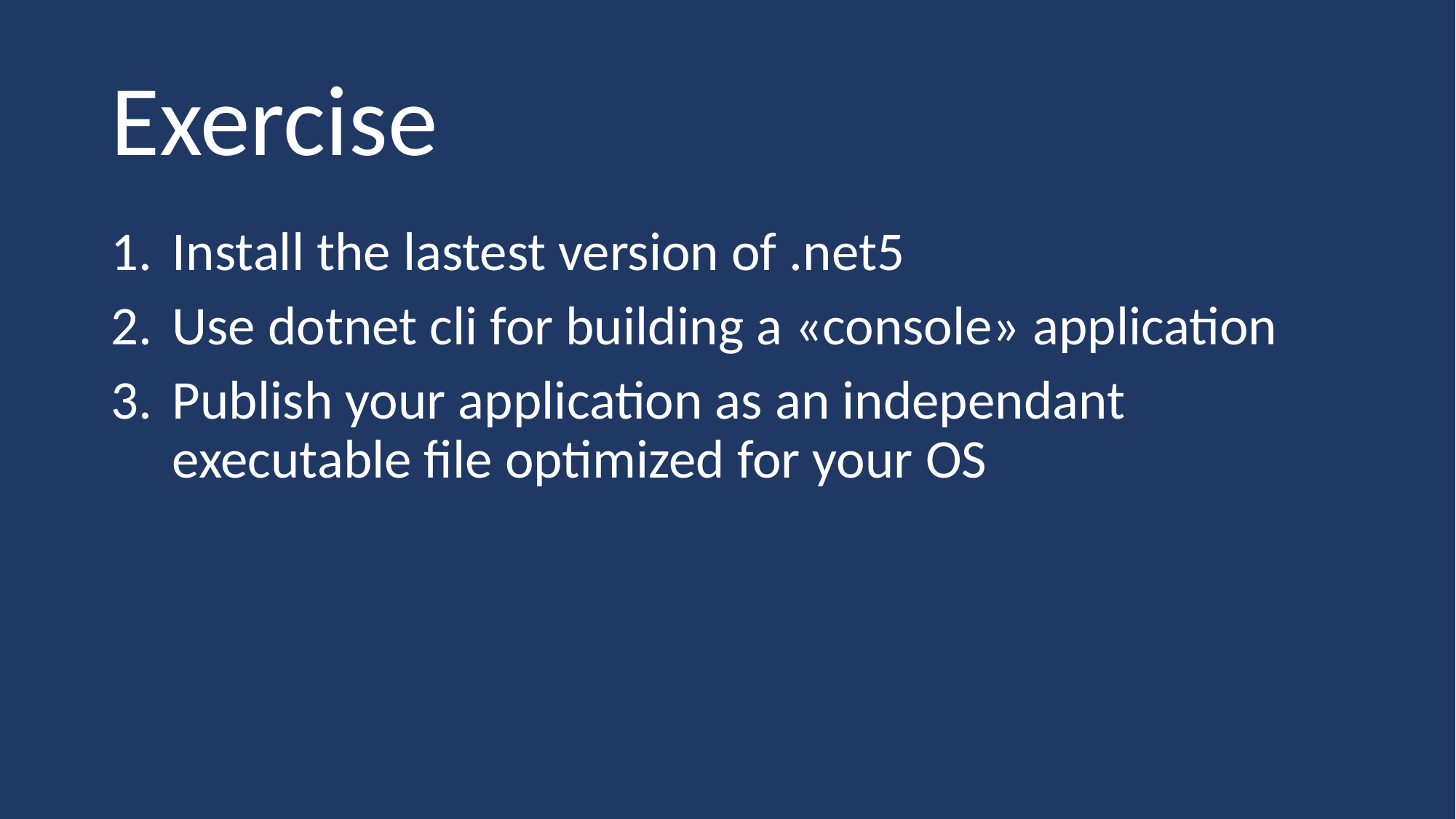

# Exercise
Install the lastest version of .net5
Use dotnet cli for building a «console» application
Publish your application as an independant executable file optimized for your OS